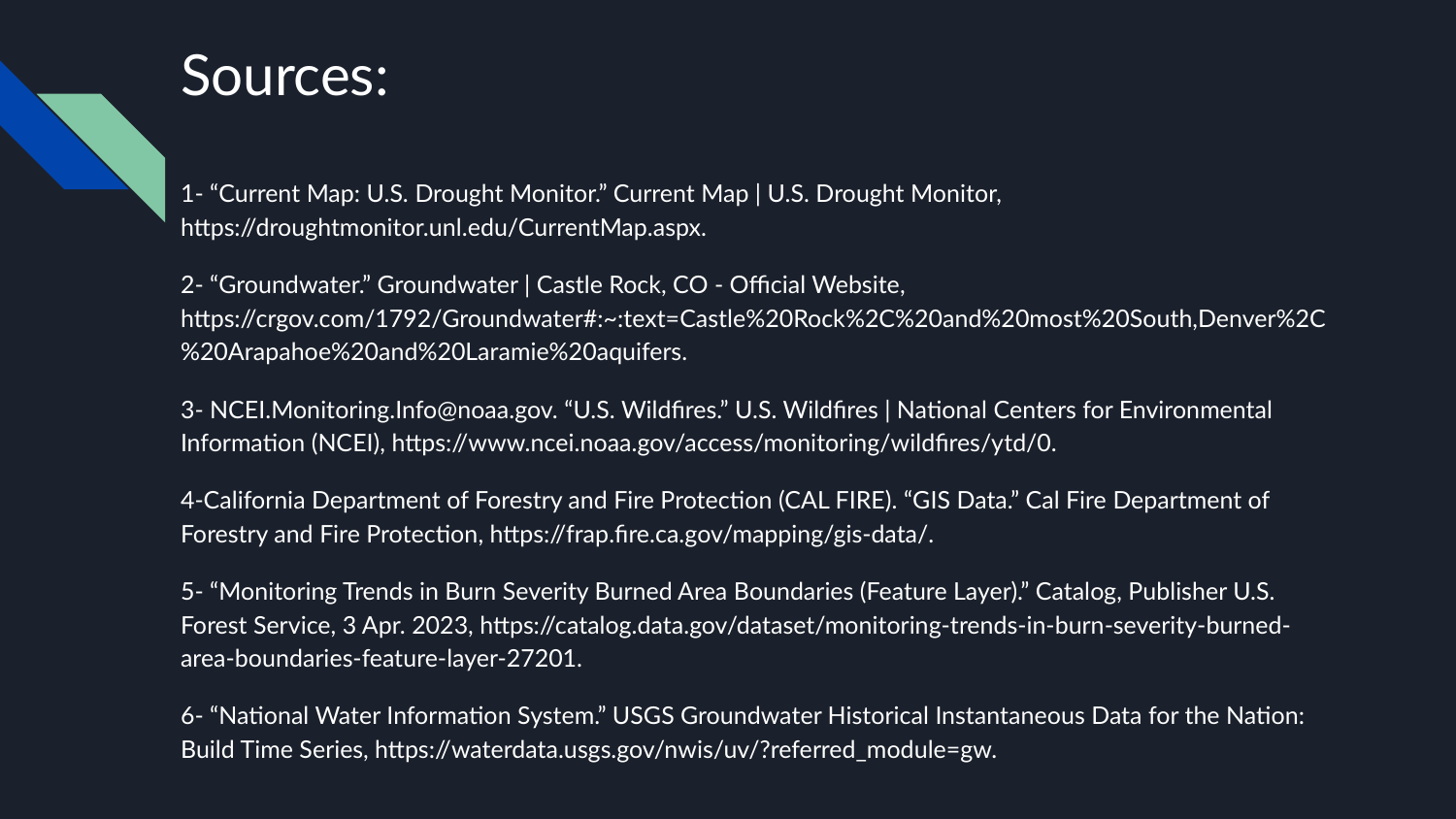

# Sources:
1- “Current Map: U.S. Drought Monitor.” Current Map | U.S. Drought Monitor, https://droughtmonitor.unl.edu/CurrentMap.aspx.
2- “Groundwater.” Groundwater | Castle Rock, CO - Official Website, https://crgov.com/1792/Groundwater#:~:text=Castle%20Rock%2C%20and%20most%20South,Denver%2C%20Arapahoe%20and%20Laramie%20aquifers.
3- NCEI.Monitoring.Info@noaa.gov. “U.S. Wildfires.” U.S. Wildfires | National Centers for Environmental Information (NCEI), https://www.ncei.noaa.gov/access/monitoring/wildfires/ytd/0.
4-California Department of Forestry and Fire Protection (CAL FIRE). “GIS Data.” Cal Fire Department of Forestry and Fire Protection, https://frap.fire.ca.gov/mapping/gis-data/.
5- “Monitoring Trends in Burn Severity Burned Area Boundaries (Feature Layer).” Catalog, Publisher U.S. Forest Service, 3 Apr. 2023, https://catalog.data.gov/dataset/monitoring-trends-in-burn-severity-burned-area-boundaries-feature-layer-27201.
6- “National Water Information System.” USGS Groundwater Historical Instantaneous Data for the Nation: Build Time Series, https://waterdata.usgs.gov/nwis/uv/?referred_module=gw.